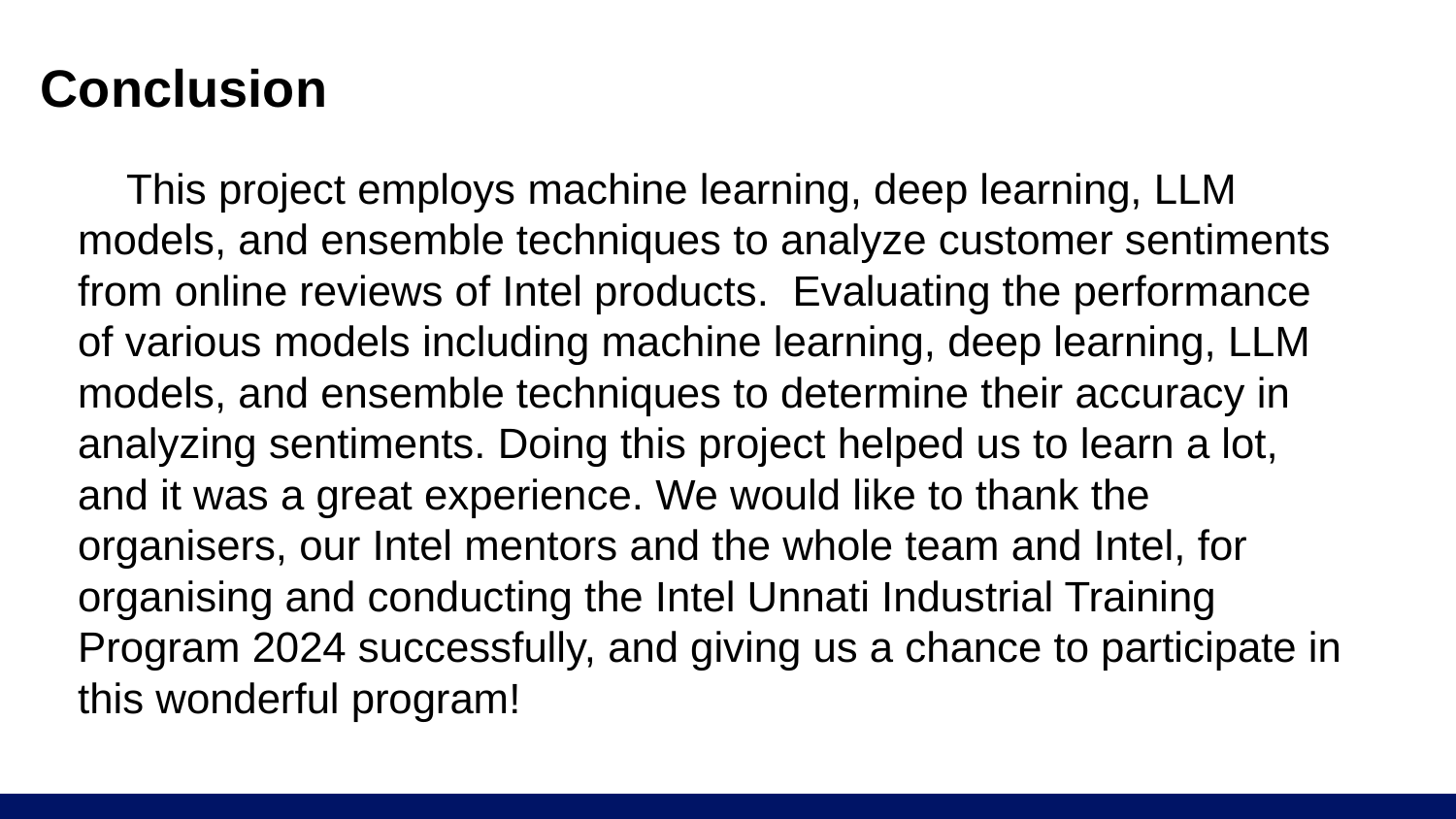

# Conclusion
     This project employs machine learning, deep learning, LLM models, and ensemble techniques to analyze customer sentiments from online reviews of Intel products.  Evaluating the performance of various models including machine learning, deep learning, LLM models, and ensemble techniques to determine their accuracy in analyzing sentiments. Doing this project helped us to learn a lot, and it was a great experience. We would like to thank the organisers, our Intel mentors and the whole team and Intel, for organising and conducting the Intel Unnati Industrial Training Program 2024 successfully, and giving us a chance to participate in this wonderful program!